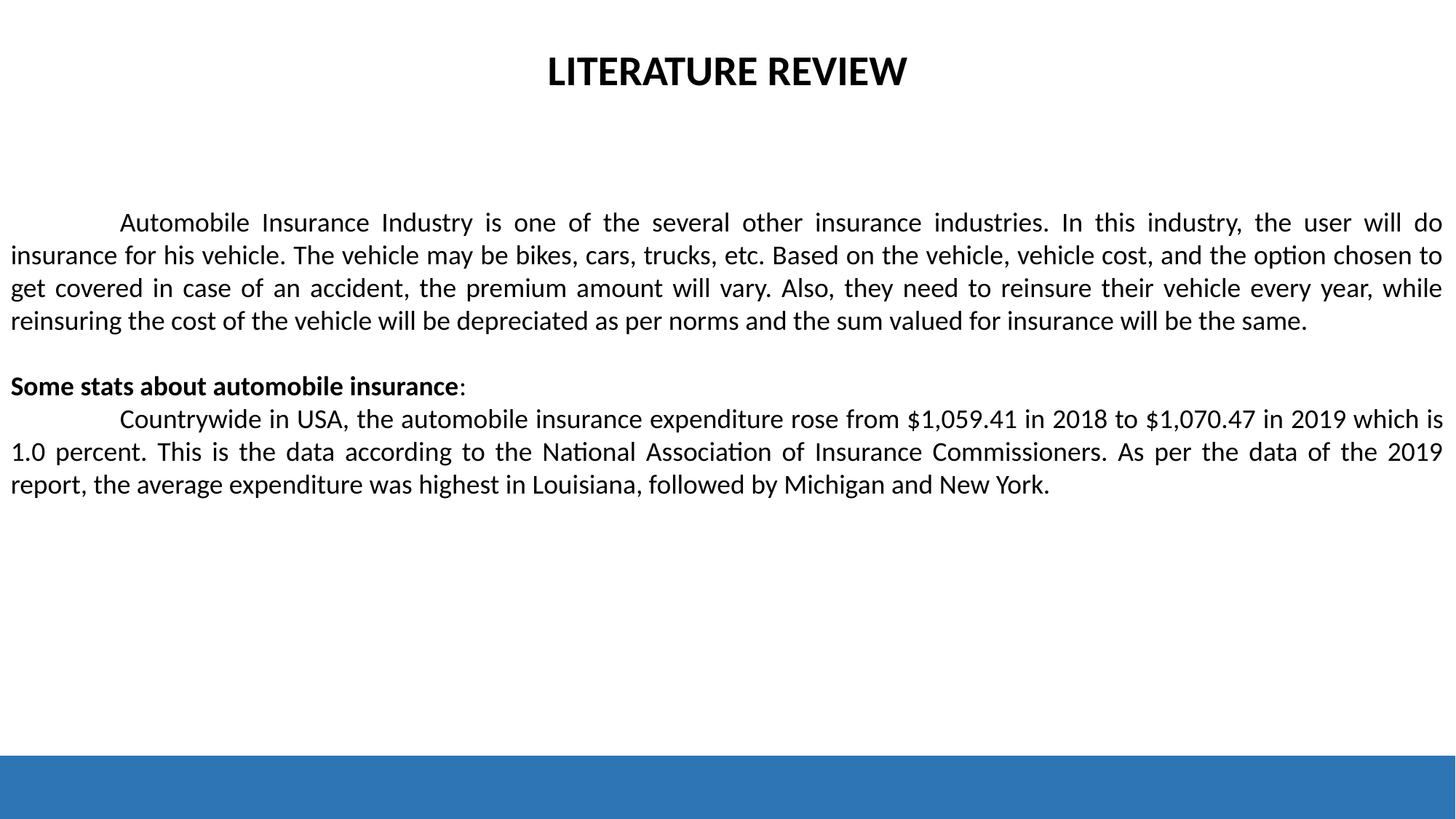

LITERATURE REVIEW
	Automobile Insurance Industry is one of the several other insurance industries. In this industry, the user will do insurance for his vehicle. The vehicle may be bikes, cars, trucks, etc. Based on the vehicle, vehicle cost, and the option chosen to get covered in case of an accident, the premium amount will vary. Also, they need to reinsure their vehicle every year, while reinsuring the cost of the vehicle will be depreciated as per norms and the sum valued for insurance will be the same.

Some stats about automobile insurance:
	Countrywide in USA, the automobile insurance expenditure rose from $1,059.41 in 2018 to $1,070.47 in 2019 which is 1.0 percent. This is the data according to the National Association of Insurance Commissioners. As per the data of the 2019 report, the average expenditure was highest in Louisiana, followed by Michigan and New York.